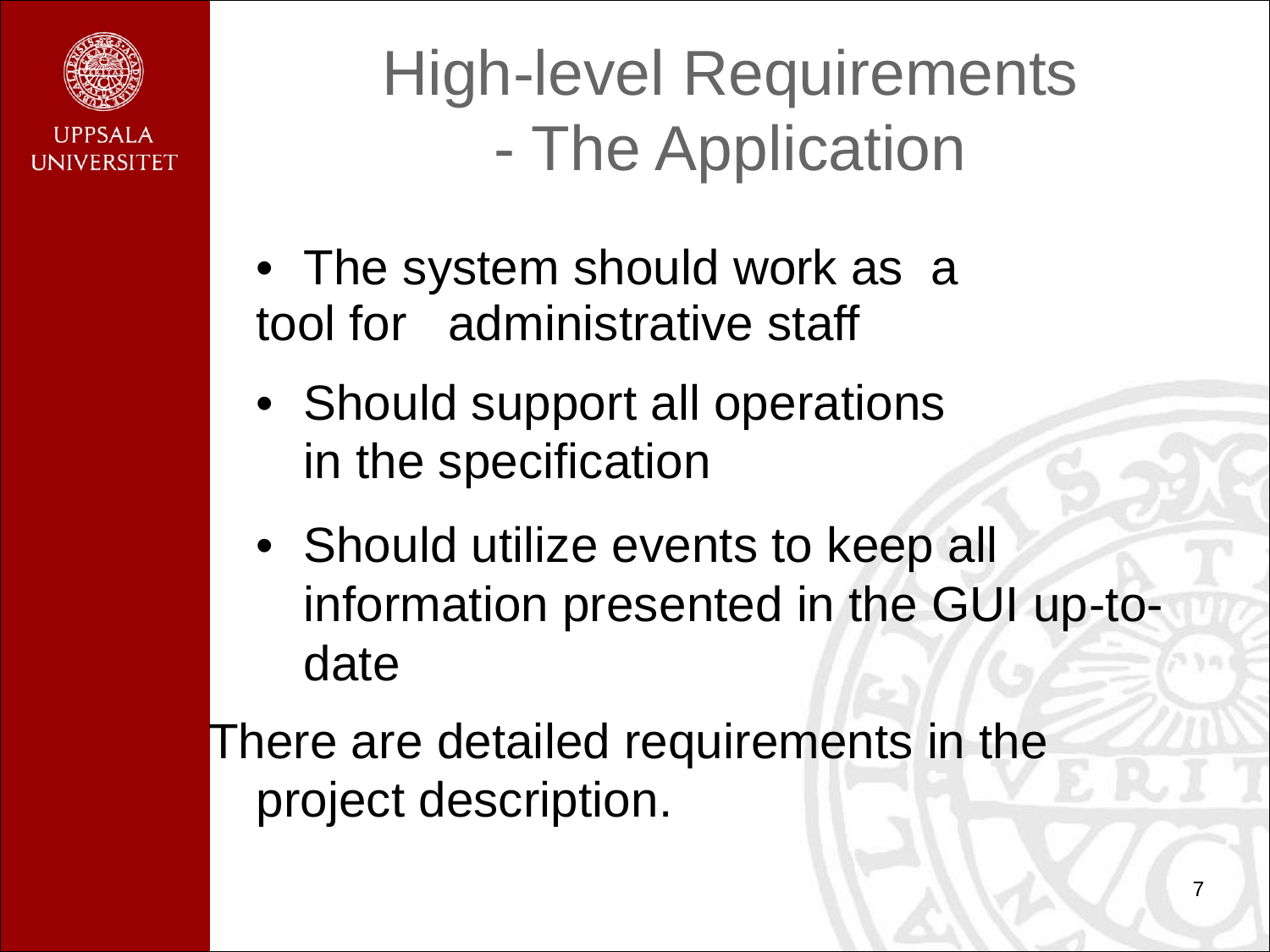

High-level Requirements
- The Application
•  The system should work as a tool for   administrative staff
•  Should support all operations
in the specification
•	Should utilize events to keep all information presented in the GUI up-to- date
There are detailed requirements in the project description.
7